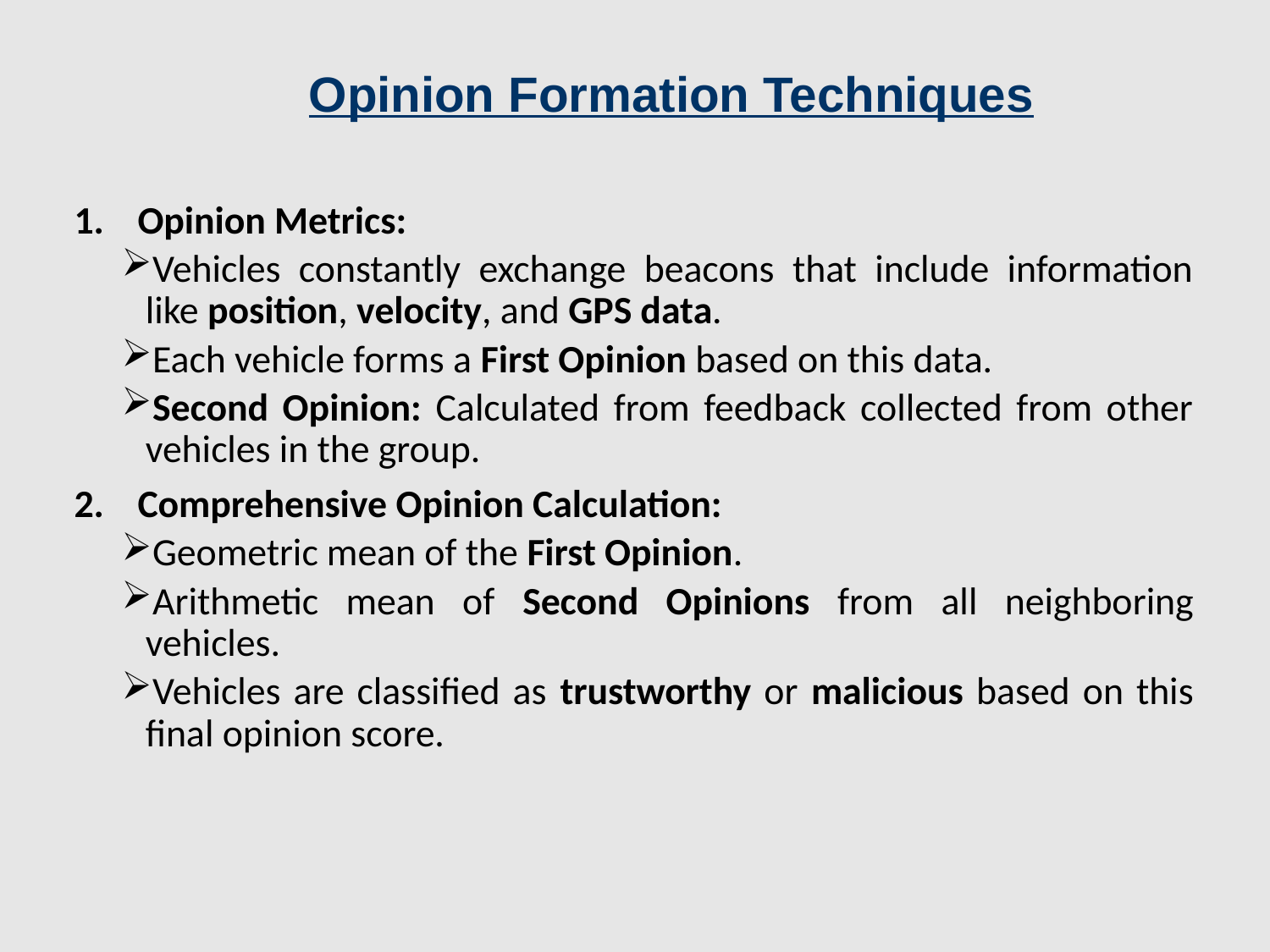

# Opinion Formation Techniques
Opinion Metrics:
Vehicles constantly exchange beacons that include information like position, velocity, and GPS data.
Each vehicle forms a First Opinion based on this data.
Second Opinion: Calculated from feedback collected from other vehicles in the group.
Comprehensive Opinion Calculation:
Geometric mean of the First Opinion.
Arithmetic mean of Second Opinions from all neighboring vehicles.
Vehicles are classified as trustworthy or malicious based on this final opinion score.